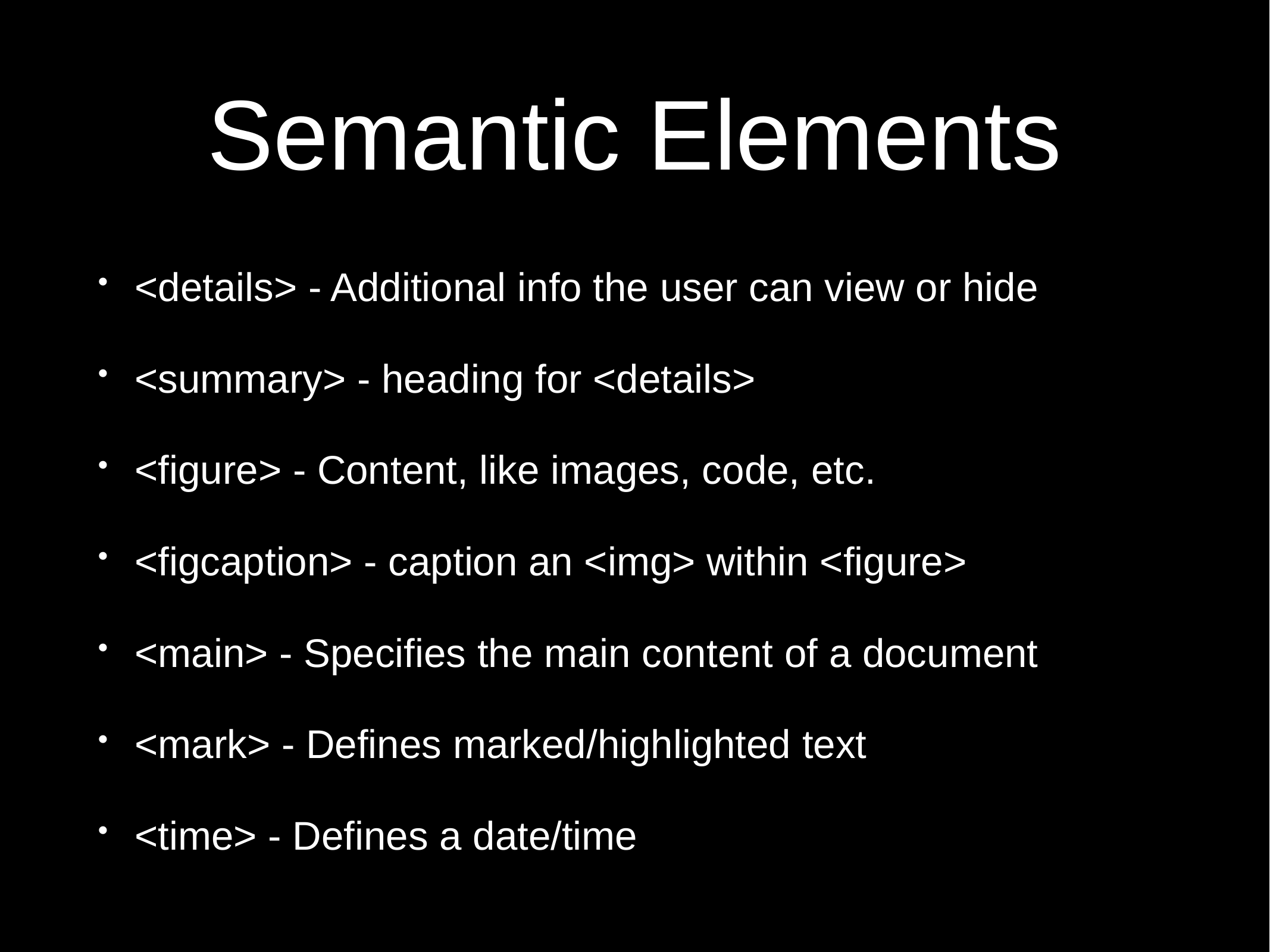

# Semantic Elements
<details> - Additional info the user can view or hide
<summary> - heading for <details>
<figure> - Content, like images, code, etc.
<figcaption> - caption an <img> within <figure>
<main> - Specifies the main content of a document
<mark> - Defines marked/highlighted text
<time> - Defines a date/time